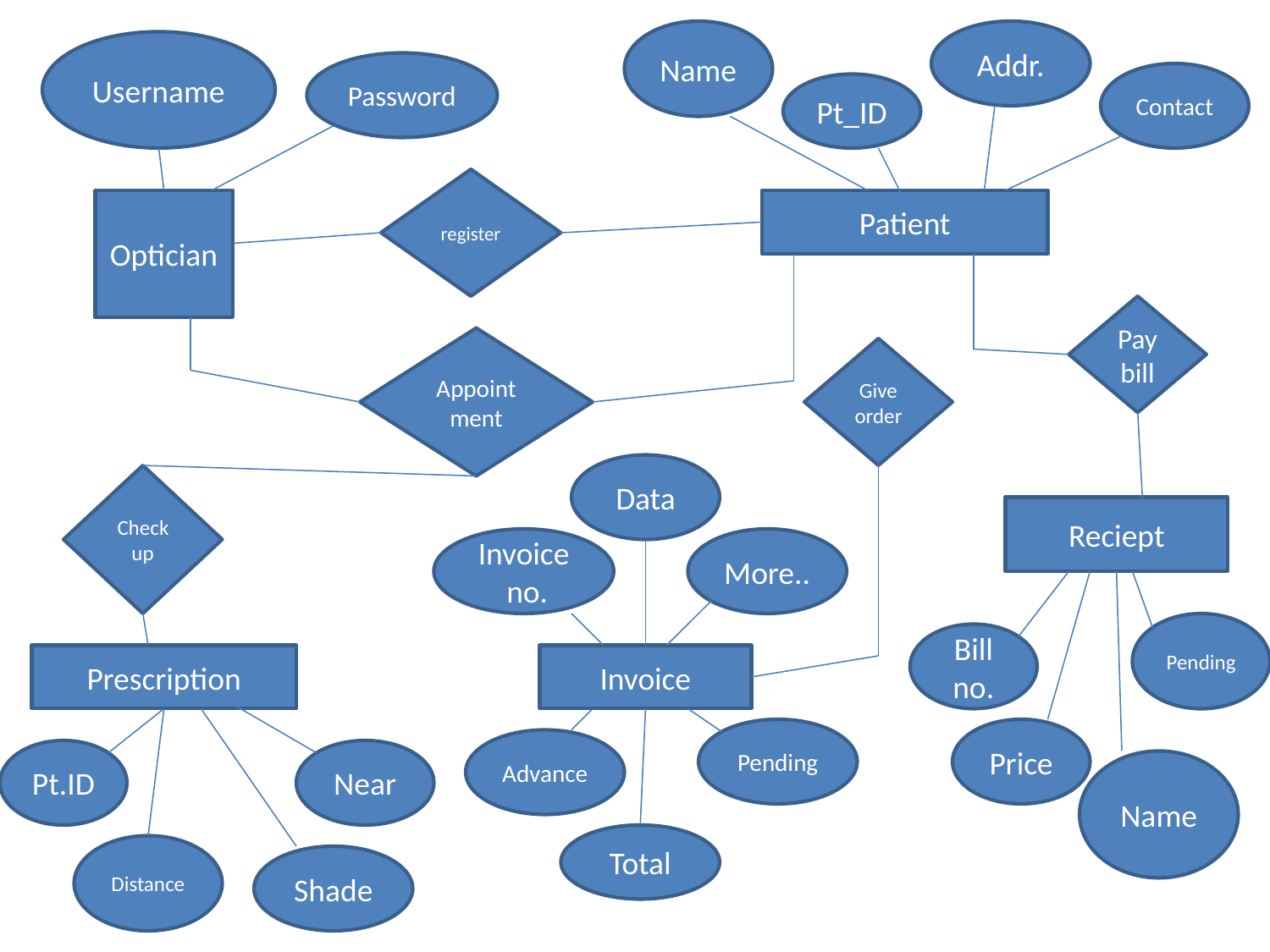

Name
Addr.
Username
Password
Contact
Pt_ID
register
Optician
Patient
Pay
bill
Appointment
Give
order
Data
Checkup
Reciept
Invoice
 no.
More..
Pending
Bill no.
Prescription
Invoice
Pending
Price
Advance
Pt.ID
Near
Name
Total
Distance
Shade